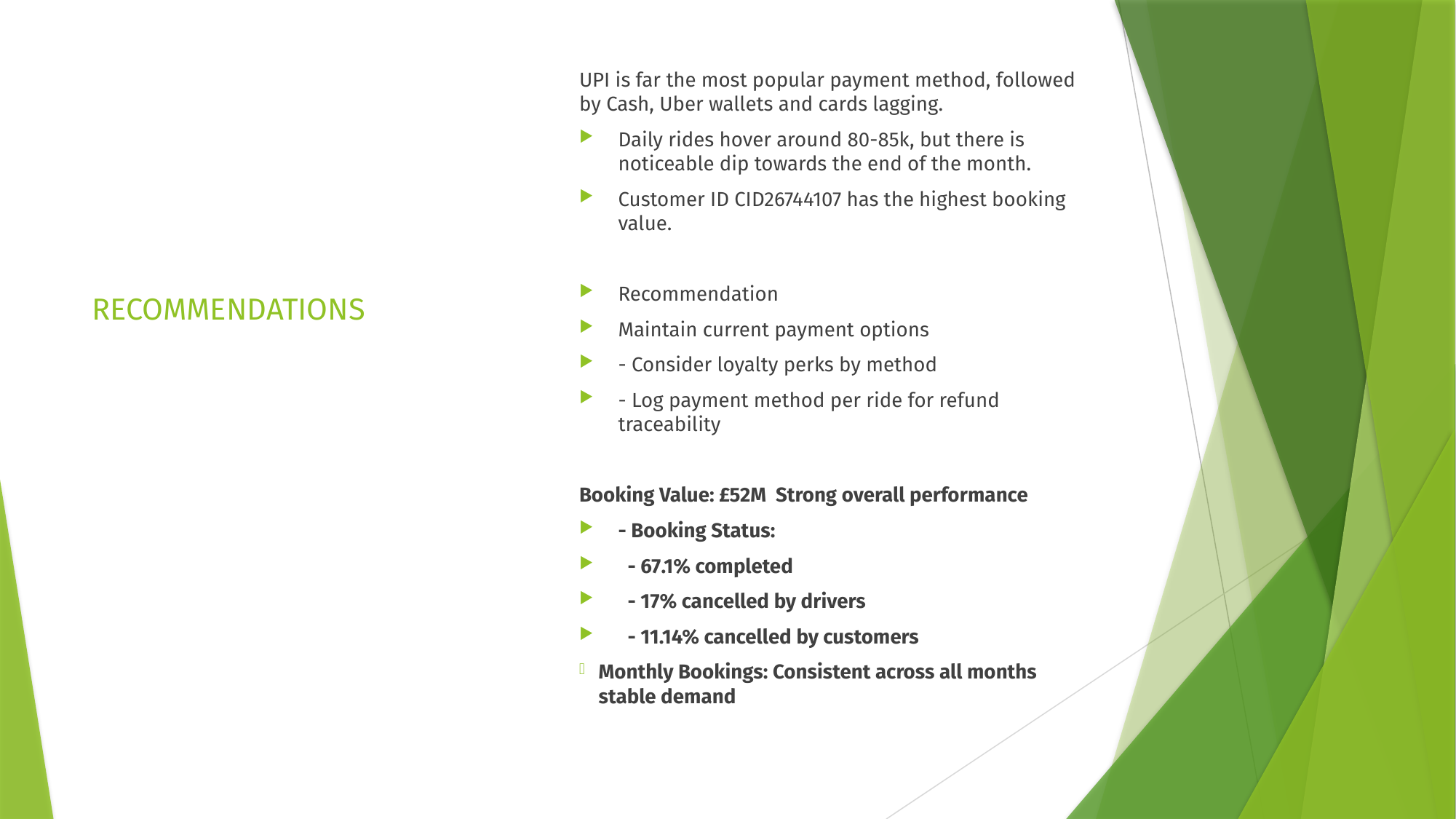

UPI is far the most popular payment method, followed by Cash, Uber wallets and cards lagging.
Daily rides hover around 80-85k, but there is noticeable dip towards the end of the month.
Customer ID CID26744107 has the highest booking value.

Recommendation
Maintain current payment options
- Consider loyalty perks by method
- Log payment method per ride for refund traceability

Booking Value: £52M  Strong overall performance
- Booking Status:
  - 67.1% completed
  - 17% cancelled by drivers
  - 11.14% cancelled by customers
Monthly Bookings: Consistent across all months stable demand

# RECOMMENDATIONS